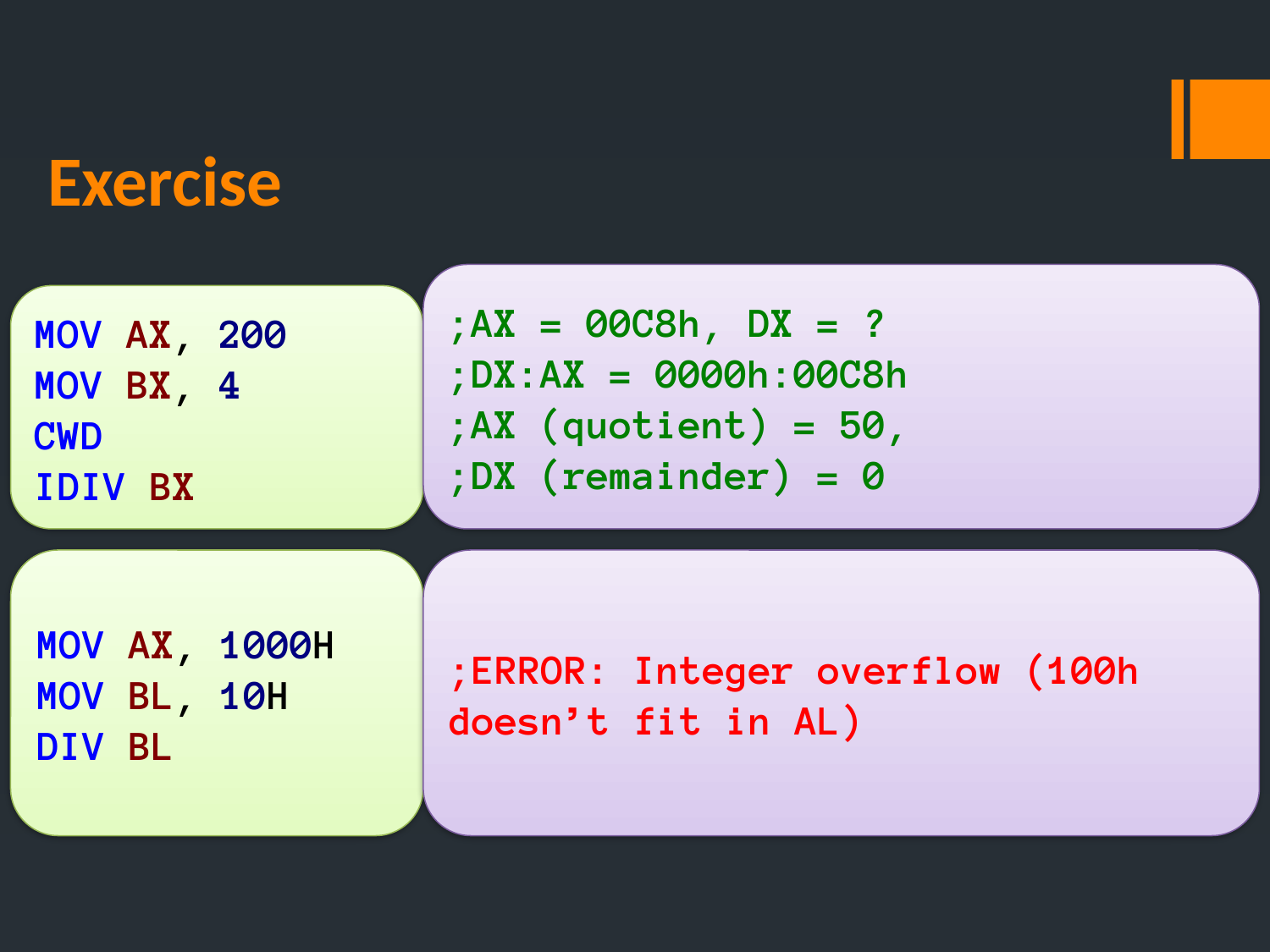

# Exercise
;AX = 00C8h, DX = ?
;DX:AX = 0000h:00C8h
;AX (quotient) = 50,
;DX (remainder) = 0
MOV AX, 200
MOV BX, 4
CWD
IDIV BX
MOV AX, 1000H
MOV BL, 10H
DIV BL
;ERROR: Integer overflow (100h doesn’t fit in AL)